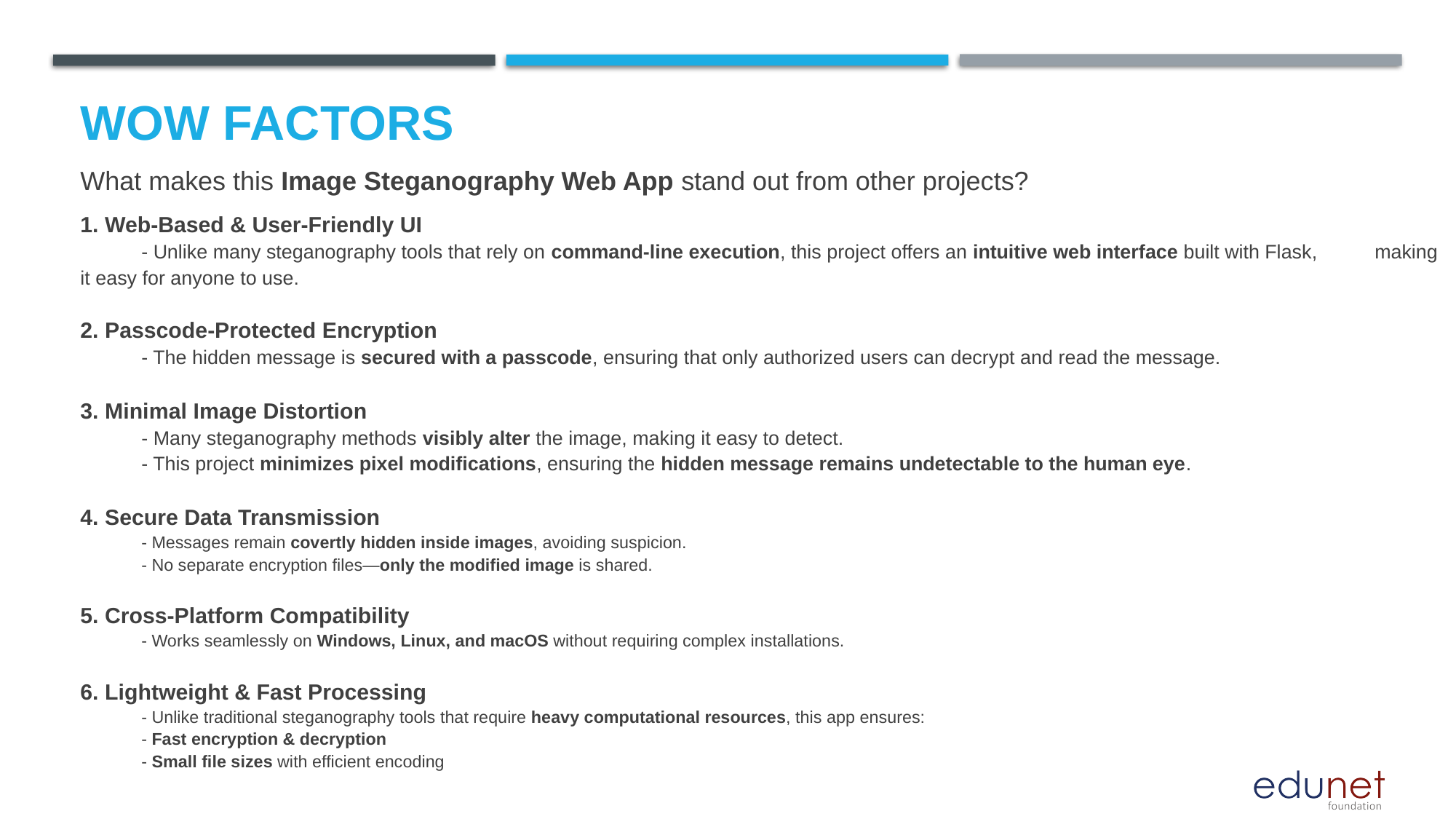

# Wow factors
What makes this Image Steganography Web App stand out from other projects?

1. Web-Based & User-Friendly UI
	- Unlike many steganography tools that rely on command-line execution, this project offers an intuitive web interface built with Flask, 	  making it easy for anyone to use.

2. Passcode-Protected Encryption
	- The hidden message is secured with a passcode, ensuring that only authorized users can decrypt and read the message.

3. Minimal Image Distortion
	- Many steganography methods visibly alter the image, making it easy to detect.
	- This project minimizes pixel modifications, ensuring the hidden message remains undetectable to the human eye.

4. Secure Data Transmission
	- Messages remain covertly hidden inside images, avoiding suspicion.
	- No separate encryption files—only the modified image is shared.

5. Cross-Platform Compatibility
	- Works seamlessly on Windows, Linux, and macOS without requiring complex installations.

6. Lightweight & Fast Processing
	- Unlike traditional steganography tools that require heavy computational resources, this app ensures:
	- Fast encryption & decryption
	- Small file sizes with efficient encoding